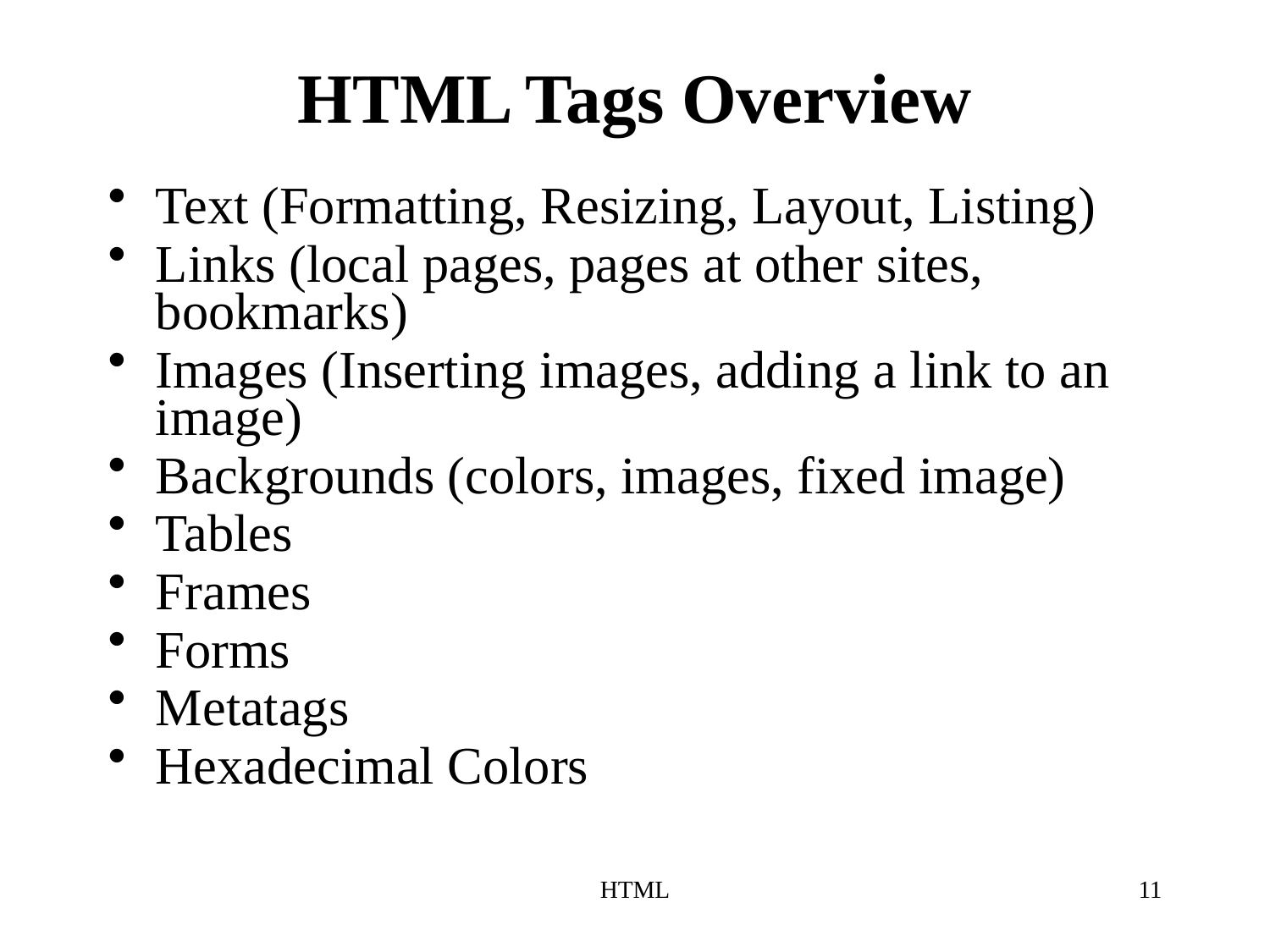

# HTML Tags Overview
Text (Formatting, Resizing, Layout, Listing)
Links (local pages, pages at other sites, bookmarks)
Images (Inserting images, adding a link to an image)
Backgrounds (colors, images, fixed image)
Tables
Frames
Forms
Metatags
Hexadecimal Colors
HTML
11